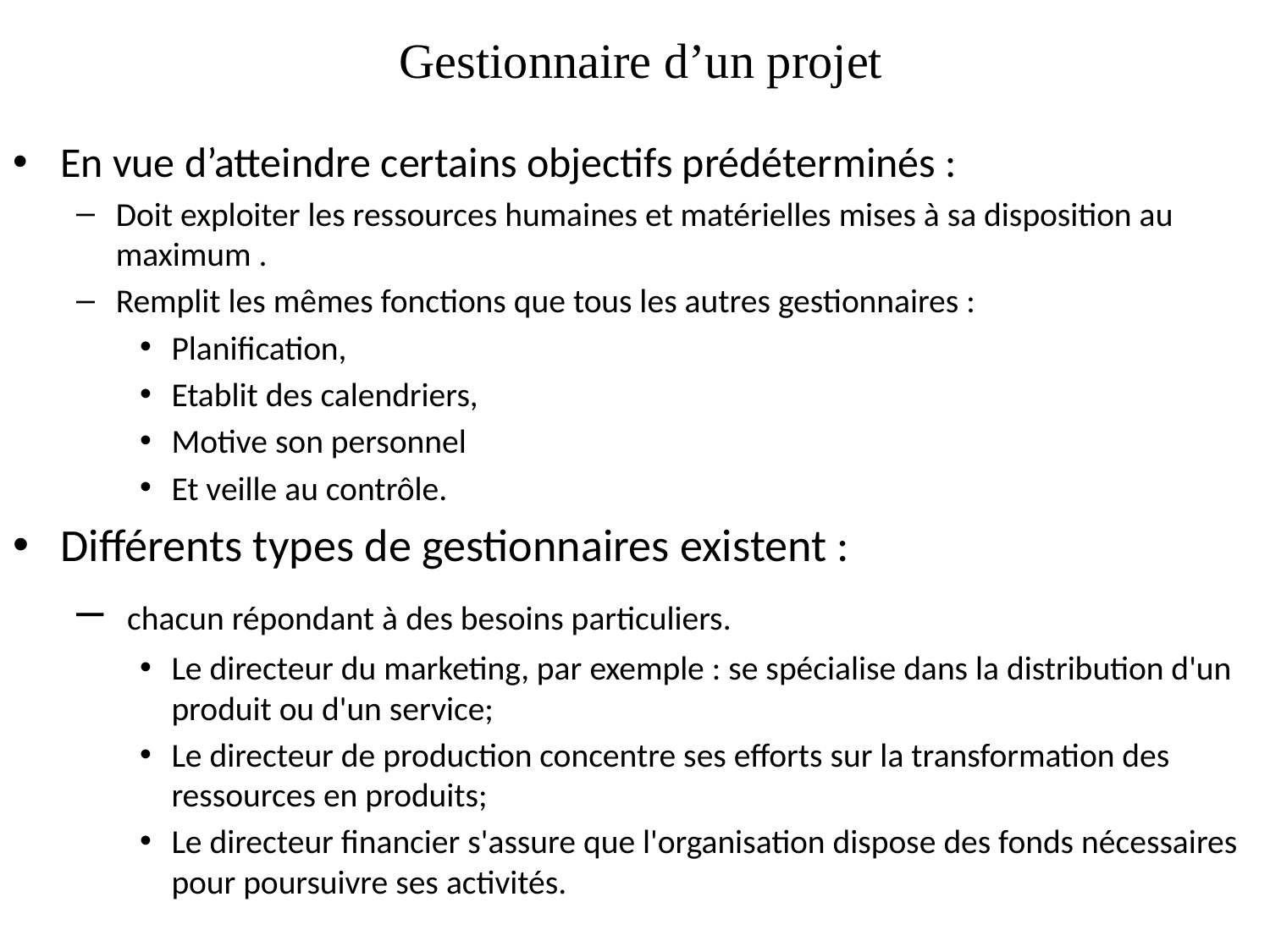

# Gestionnaire d’un projet
En vue d’atteindre certains objectifs prédéterminés :
Doit exploiter les ressources humaines et matérielles mises à sa disposition au maximum .
Remplit les mêmes fonctions que tous les autres gestionnaires :
Planification,
Etablit des calendriers,
Motive son personnel
Et veille au contrôle.
Différents types de gestionnaires existent :
 chacun répondant à des besoins particuliers.
Le directeur du marketing, par exemple : se spécialise dans la distribution d'un produit ou d'un service;
Le directeur de production concentre ses efforts sur la transformation des ressources en produits;
Le directeur financier s'assure que l'organisation dispose des fonds nécessaires pour poursuivre ses activités.